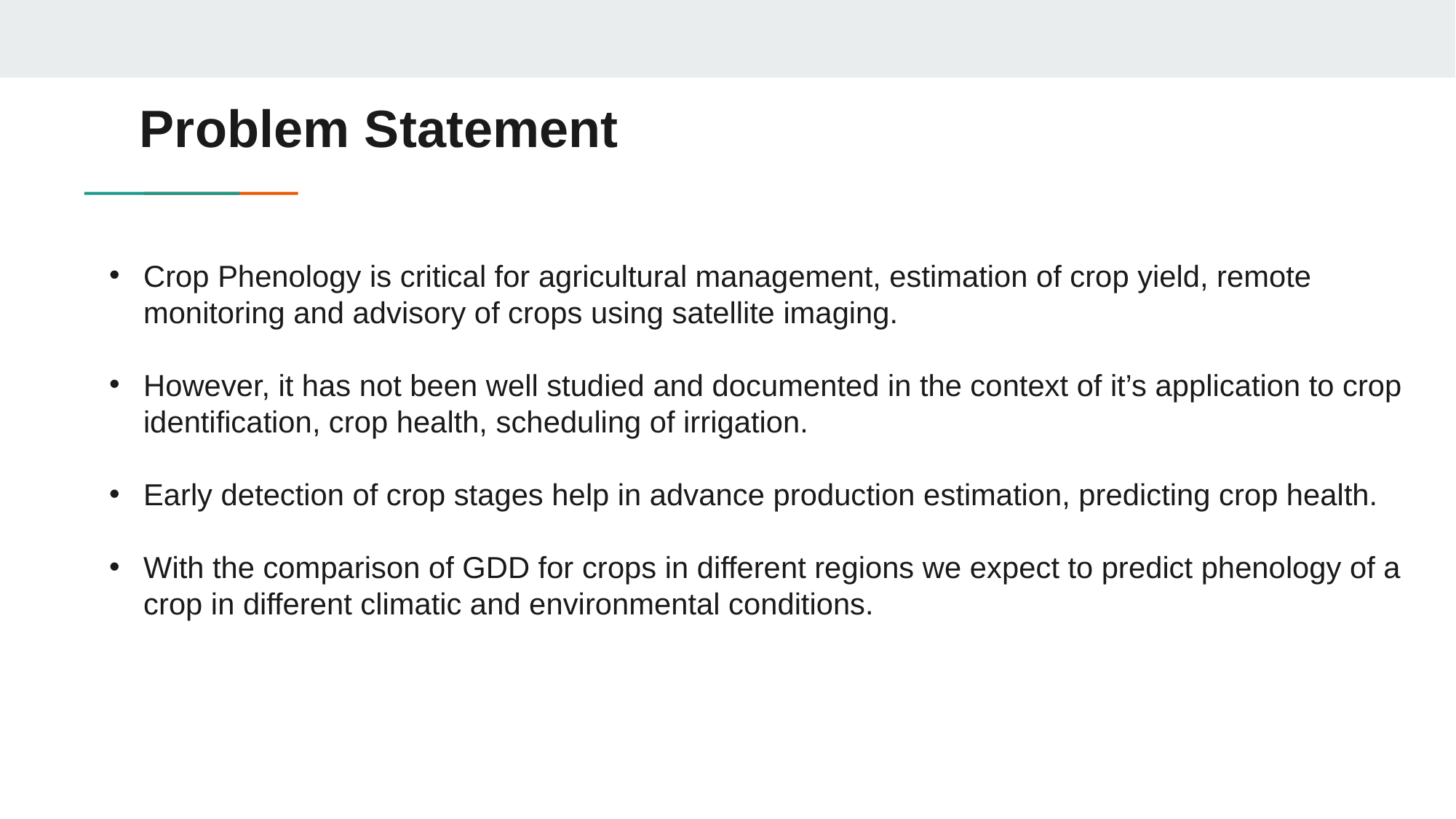

Problem Statement
Crop Phenology is critical for agricultural management, estimation of crop yield, remote monitoring and advisory of crops using satellite imaging.

However, it has not been well studied and documented in the context of it’s application to crop identification, crop health, scheduling of irrigation.

Early detection of crop stages help in advance production estimation, predicting crop health.

With the comparison of GDD for crops in different regions we expect to predict phenology of a crop in different climatic and environmental conditions.